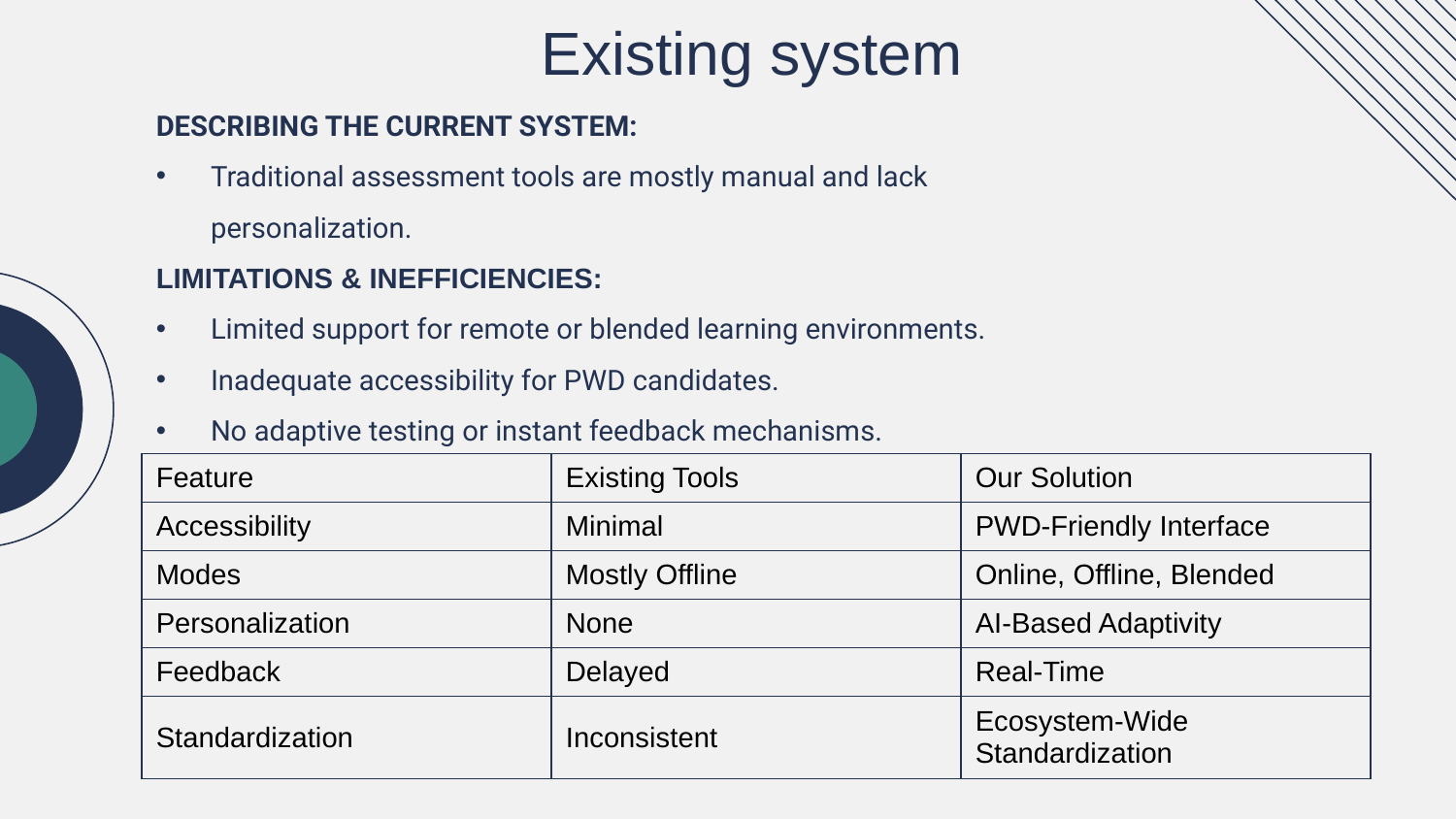

# Existing system
DESCRIBING THE CURRENT SYSTEM:
Traditional assessment tools are mostly manual and lack personalization.
LIMITATIONS & INEFFICIENCIES:
Limited support for remote or blended learning environments.
Inadequate accessibility for PWD candidates.
No adaptive testing or instant feedback mechanisms.
| Feature | Existing Tools | Our Solution |
| --- | --- | --- |
| Accessibility | Minimal | PWD-Friendly Interface |
| Modes | Mostly Offline | Online, Offline, Blended |
| Personalization | None | AI-Based Adaptivity |
| Feedback | Delayed | Real-Time |
| Standardization | Inconsistent | Ecosystem-Wide Standardization |